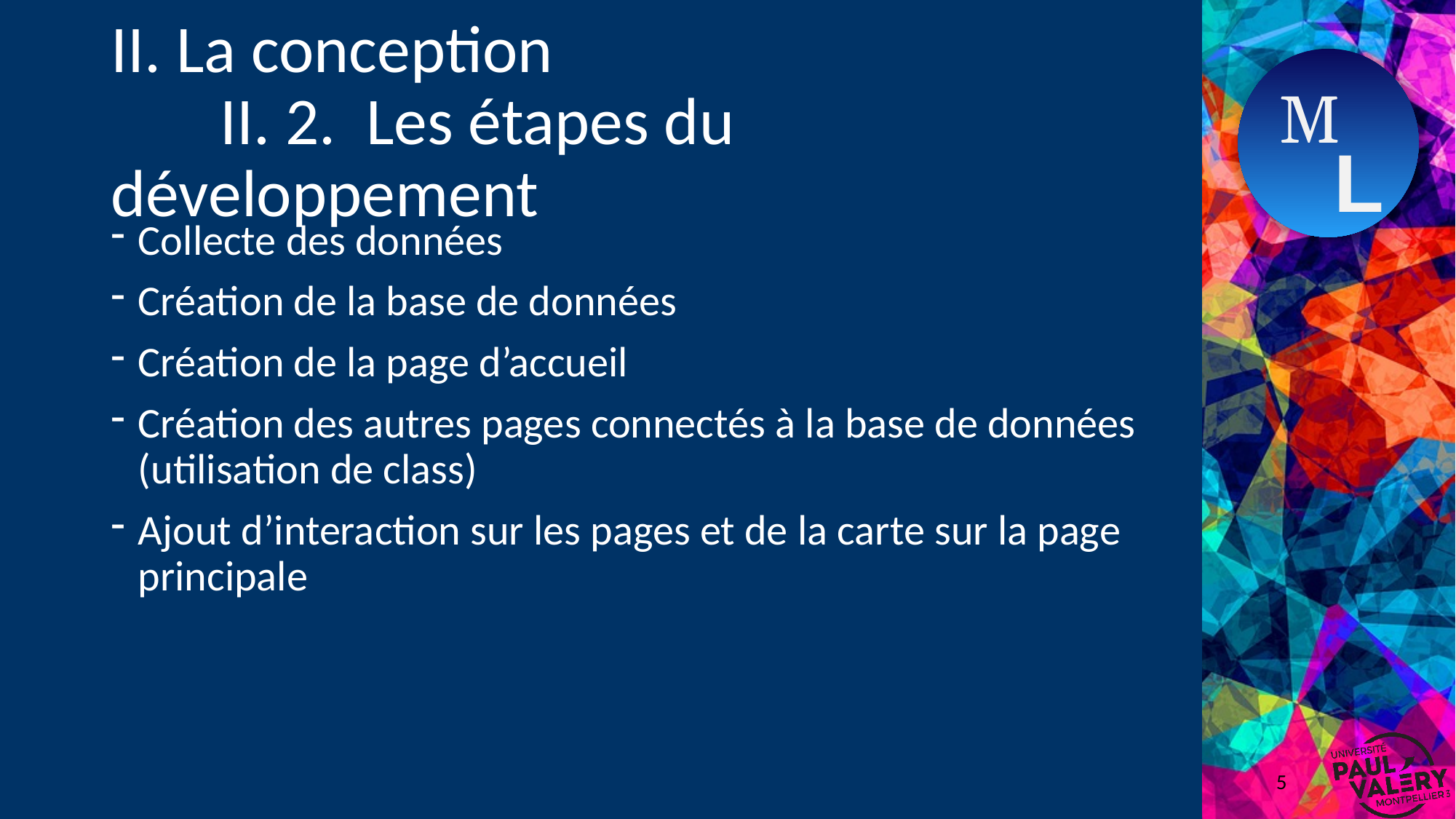

# II. La conception II. 2.  Les étapes du développement
Collecte des données
Création de la base de données
Création de la page d’accueil
Création des autres pages connectés à la base de données (utilisation de class)
Ajout d’interaction sur les pages et de la carte sur la page principale

5